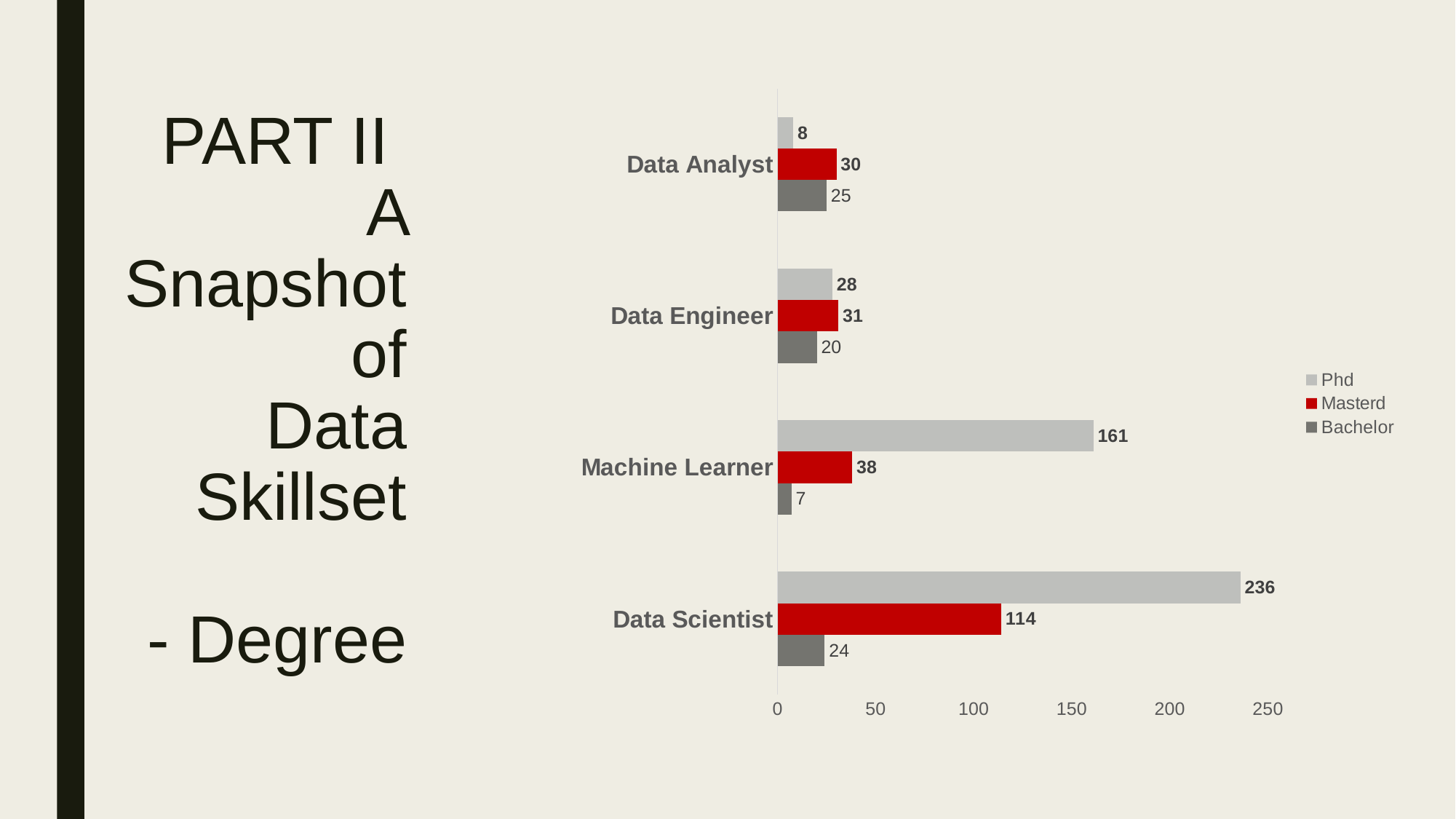

### Chart

| Category | Bachelor | Masterd | Phd |
|---|---|---|---|
| Data Scientist | 24.0 | 114.0 | 236.0 |
| Machine Learner | 7.0 | 38.0 | 161.0 |
| Data Engineer | 20.0 | 31.0 | 28.0 |
| Data Analyst | 25.0 | 30.0 | 8.0 |
PART II
 A Snapshot
of
Data Skillset
- Degree